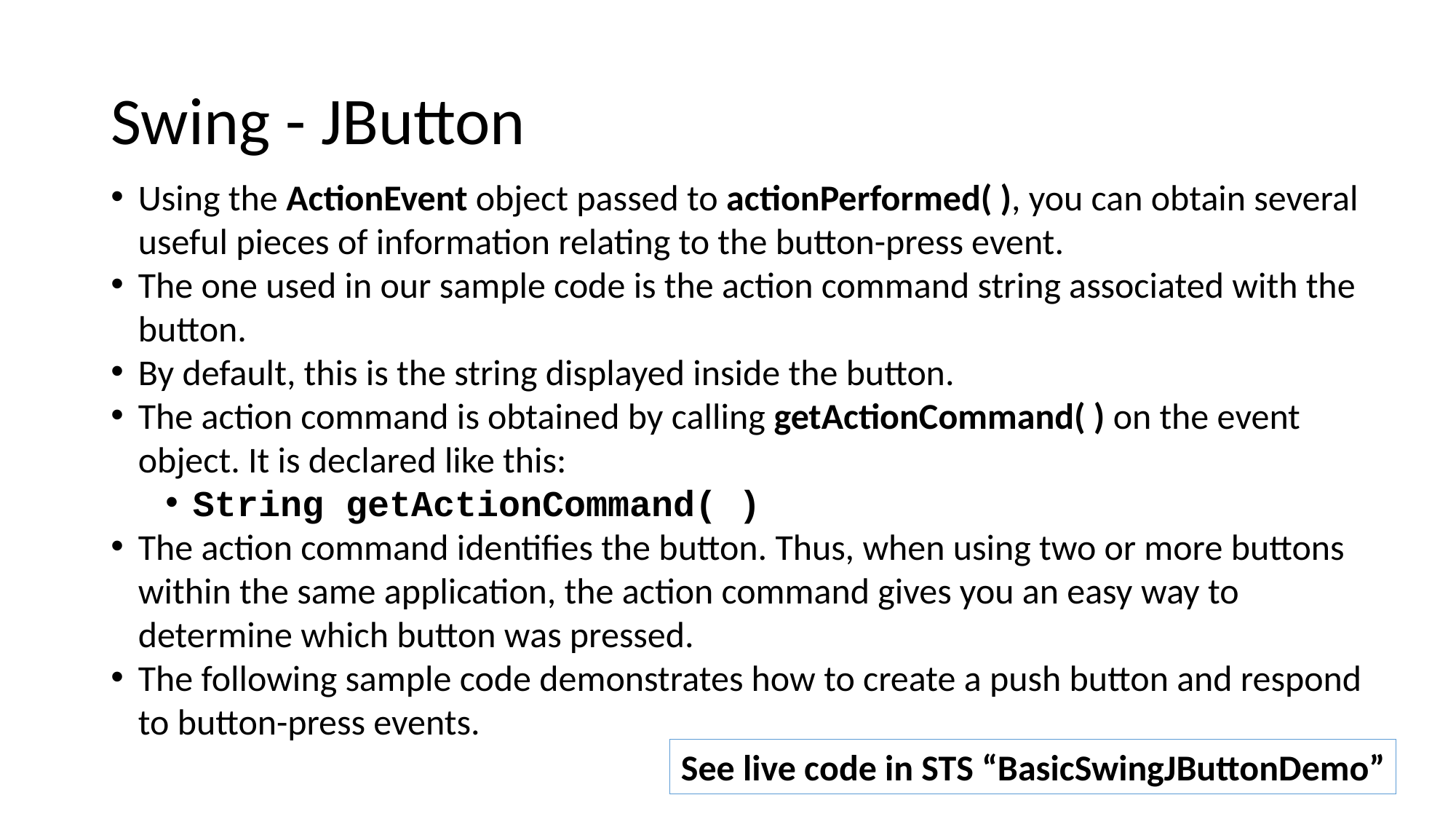

# Swing - JButton
Using the ActionEvent object passed to actionPerformed( ), you can obtain several useful pieces of information relating to the button-press event.
The one used in our sample code is the action command string associated with the button.
By default, this is the string displayed inside the button.
The action command is obtained by calling getActionCommand( ) on the event object. It is declared like this:
String getActionCommand( )
The action command identifies the button. Thus, when using two or more buttons within the same application, the action command gives you an easy way to determine which button was pressed.
The following sample code demonstrates how to create a push button and respond to button-press events.
See live code in STS “BasicSwingJButtonDemo”